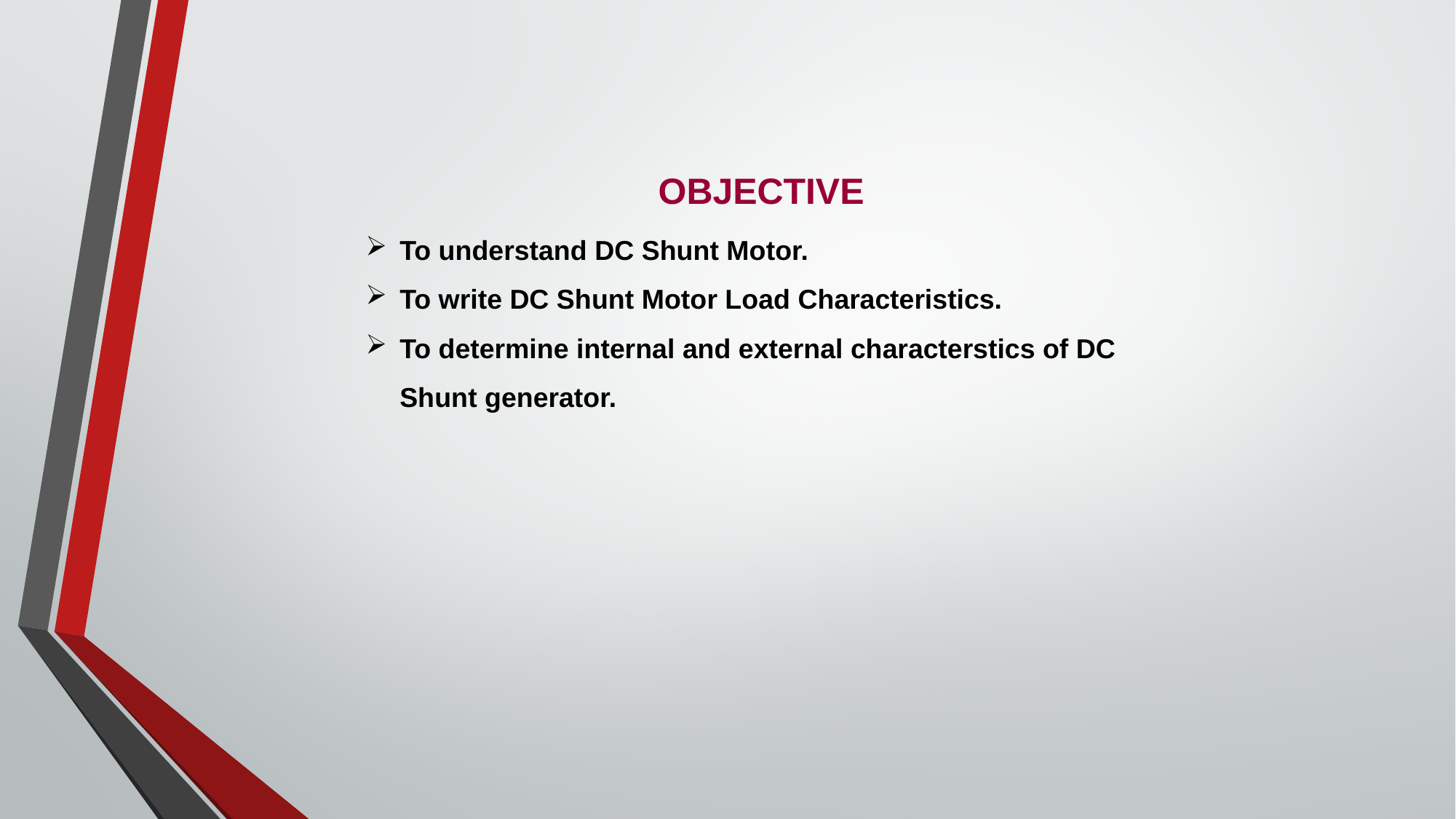

OBJECTIVE
To understand DC Shunt Motor.
To write DC Shunt Motor Load Characteristics.
To determine internal and external characterstics of DC Shunt generator.